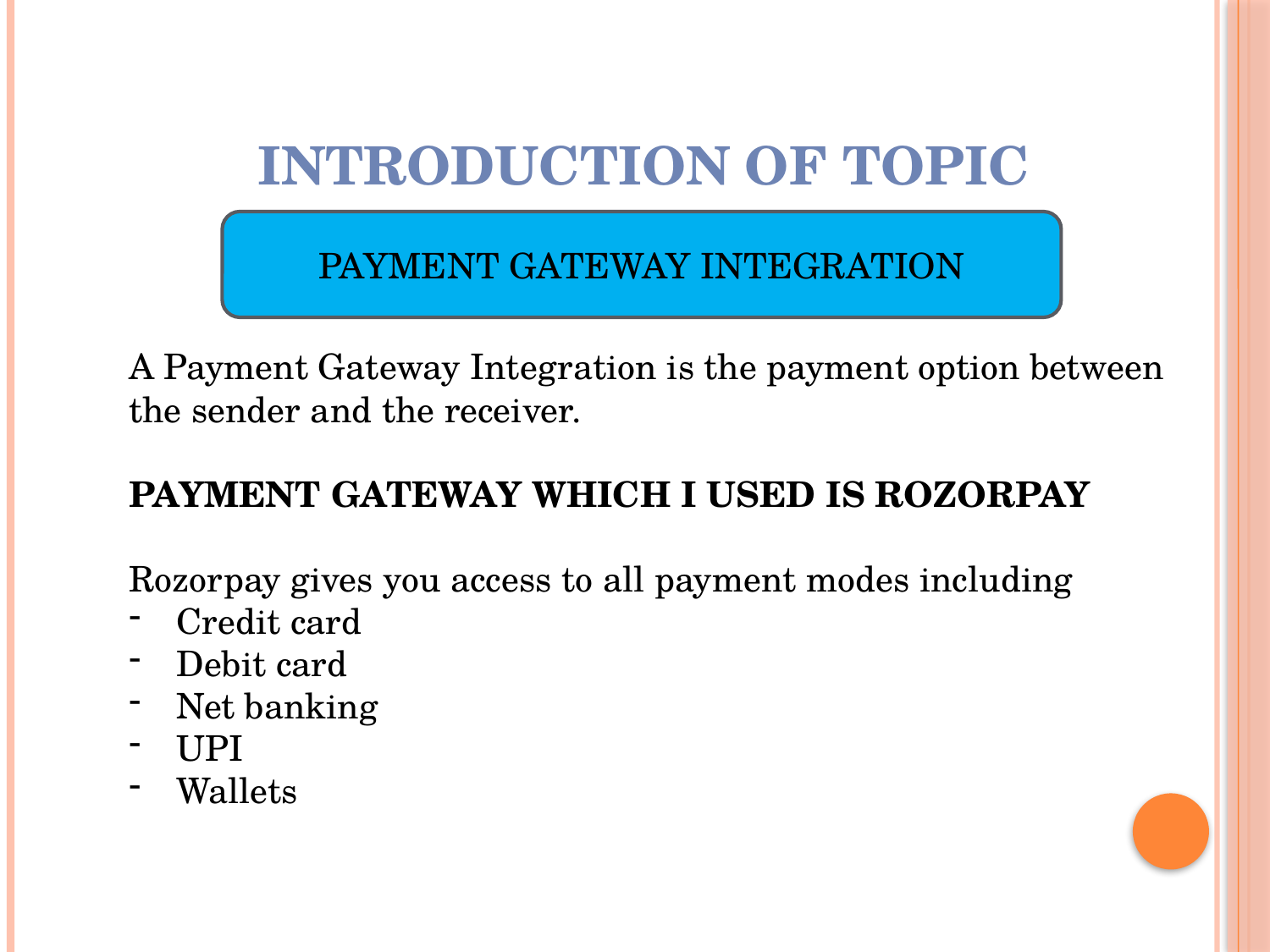

# INTRODUCTION OF TOPIC
PAYMENT GATEWAY INTEGRATION
A Payment Gateway Integration is the payment option between the sender and the receiver.

PAYMENT GATEWAY WHICH I USED IS ROZORPAY

Rozorpay gives you access to all payment modes including
Credit card
Debit card
Net banking
UPI
Wallets